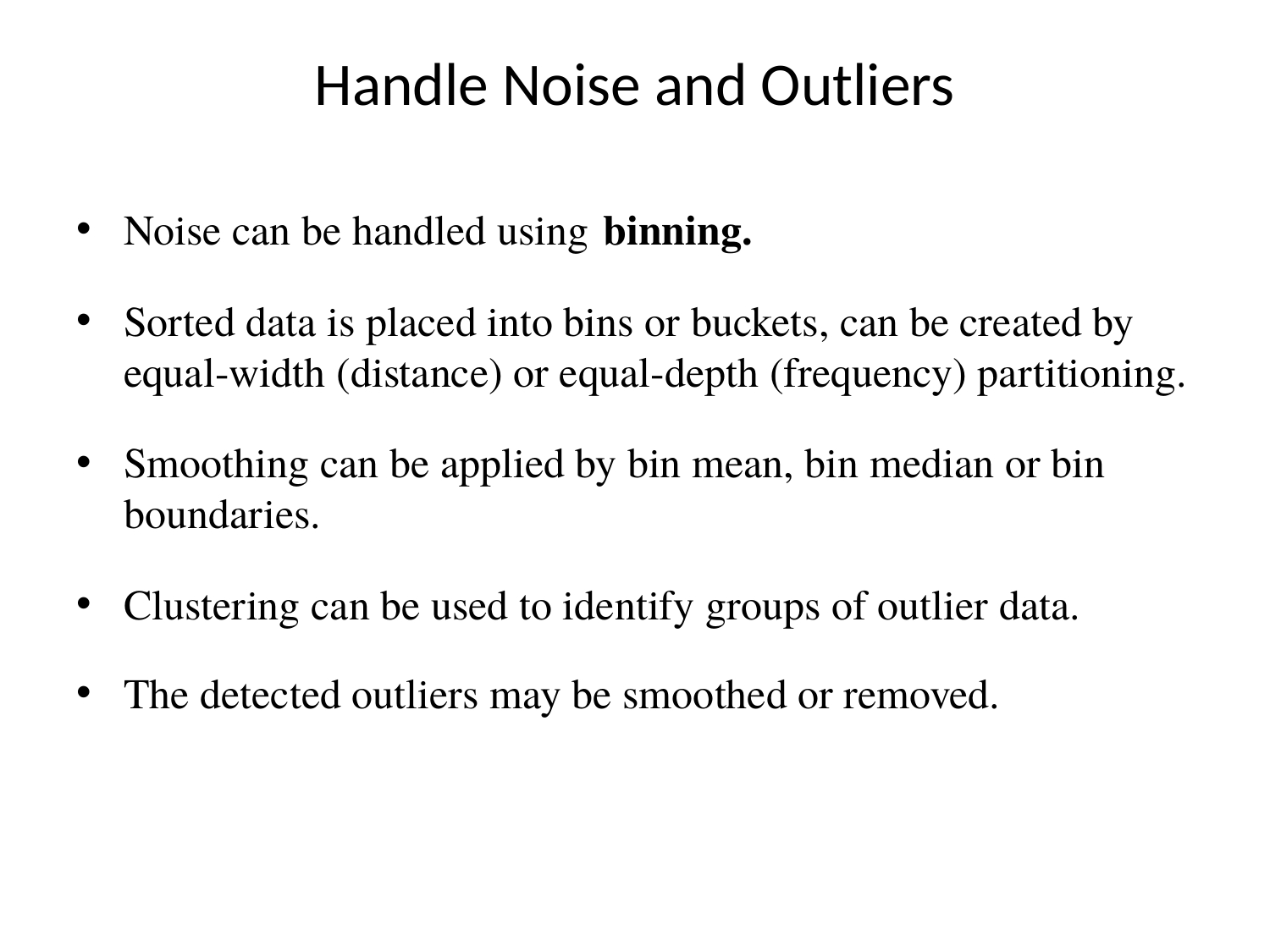

# Handle Noise and Outliers
Noise can be handled using binning.

Sorted data is placed into bins or buckets, can be created by equal-width (distance) or equal-depth (frequency) partitioning.

Smoothing can be applied by bin mean, bin median or bin boundaries.

Clustering can be used to identify groups of outlier data.

The detected outliers may be smoothed or removed.